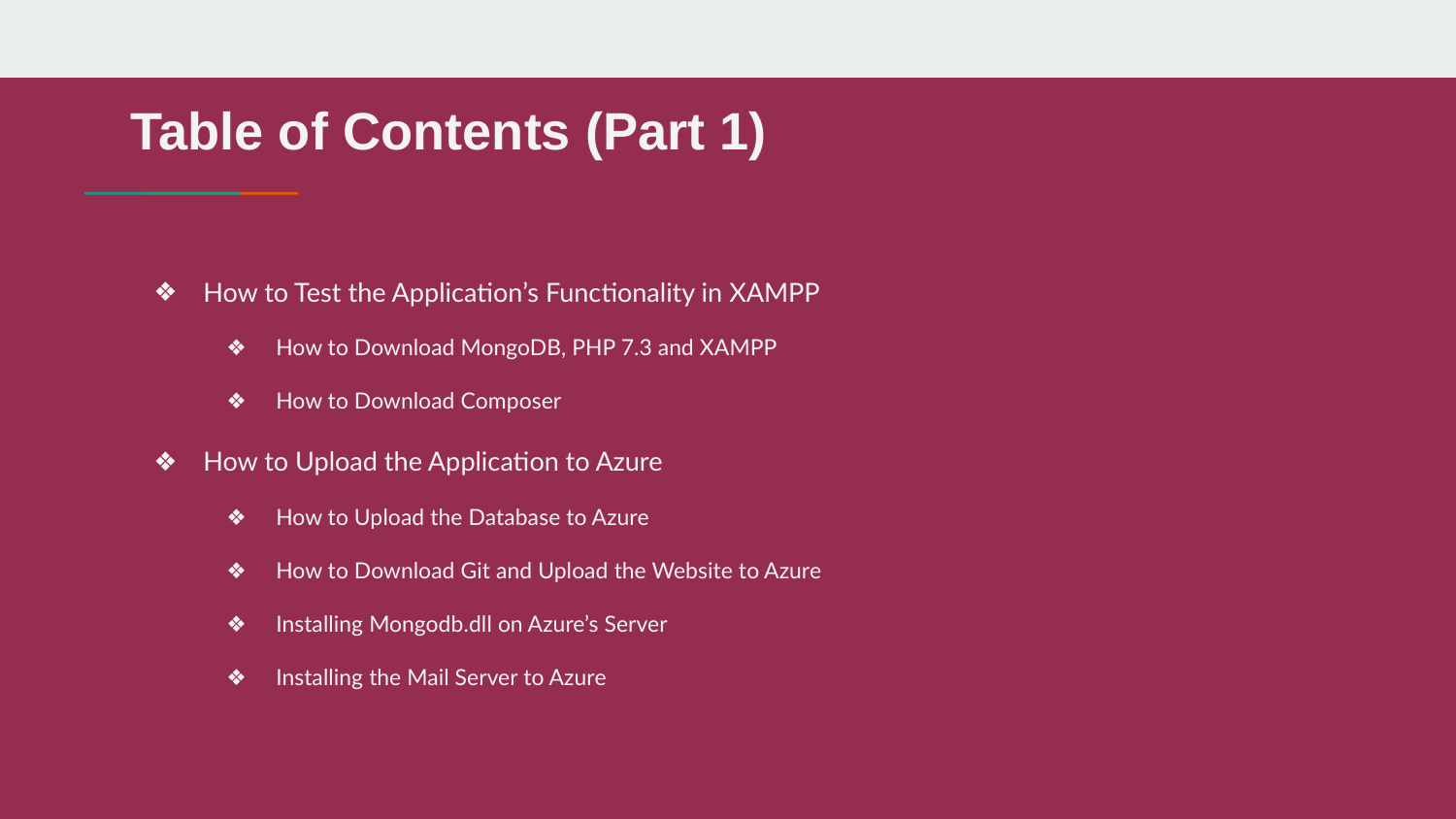

# Table of Contents (Part 1)
How to Test the Application’s Functionality in XAMPP
How to Download MongoDB, PHP 7.3 and XAMPP
How to Download Composer
How to Upload the Application to Azure
How to Upload the Database to Azure
How to Download Git and Upload the Website to Azure
Installing Mongodb.dll on Azure’s Server
Installing the Mail Server to Azure